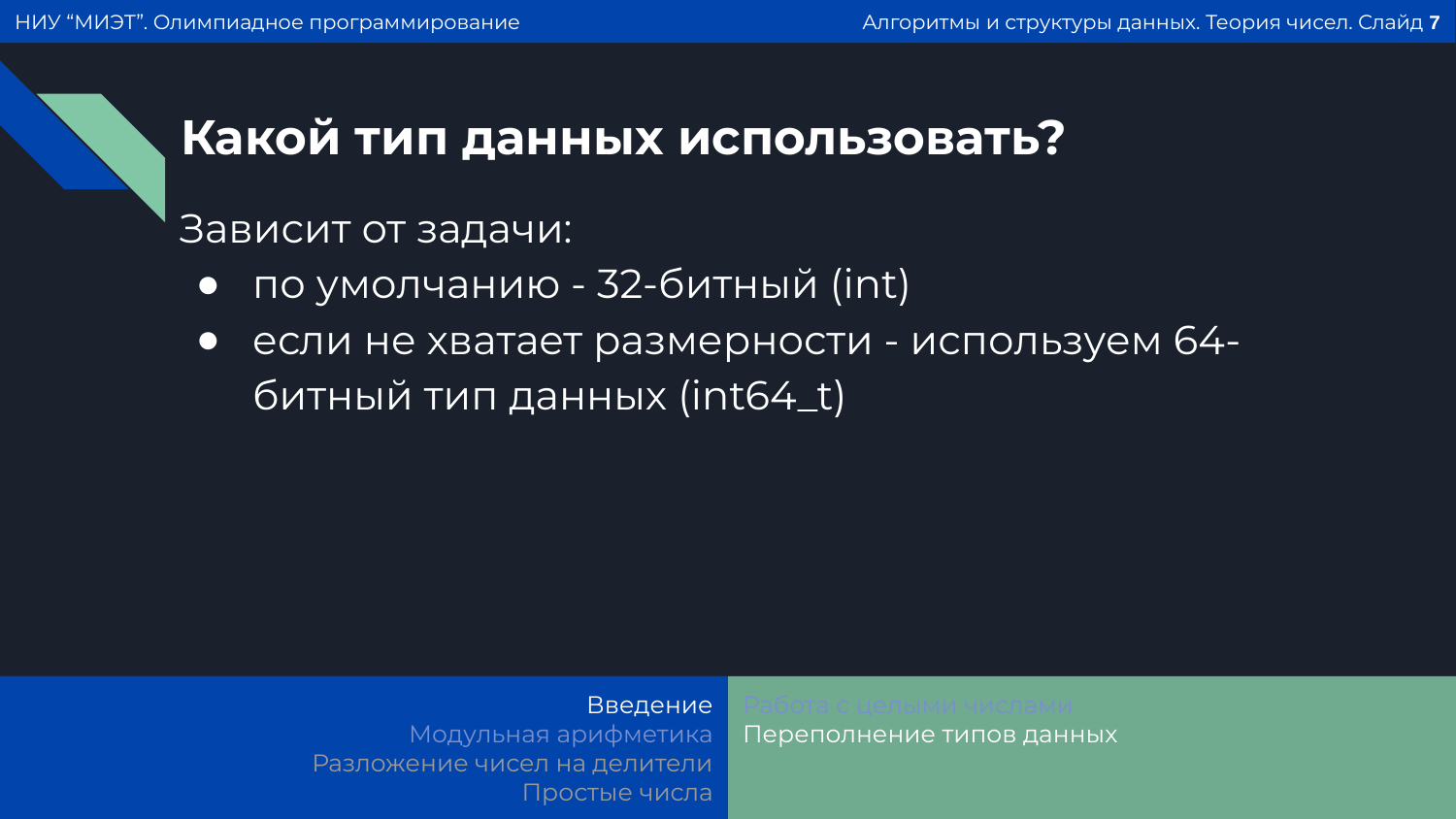

# Какой тип данных использовать?
Зависит от задачи:
по умолчанию - 32-битный (int)
если не хватает размерности - используем 64-битный тип данных (int64_t)

Введение
Модульная арифметика
Разложение чисел на делители
Простые числа
Работа с целыми числами
Переполнение типов данных